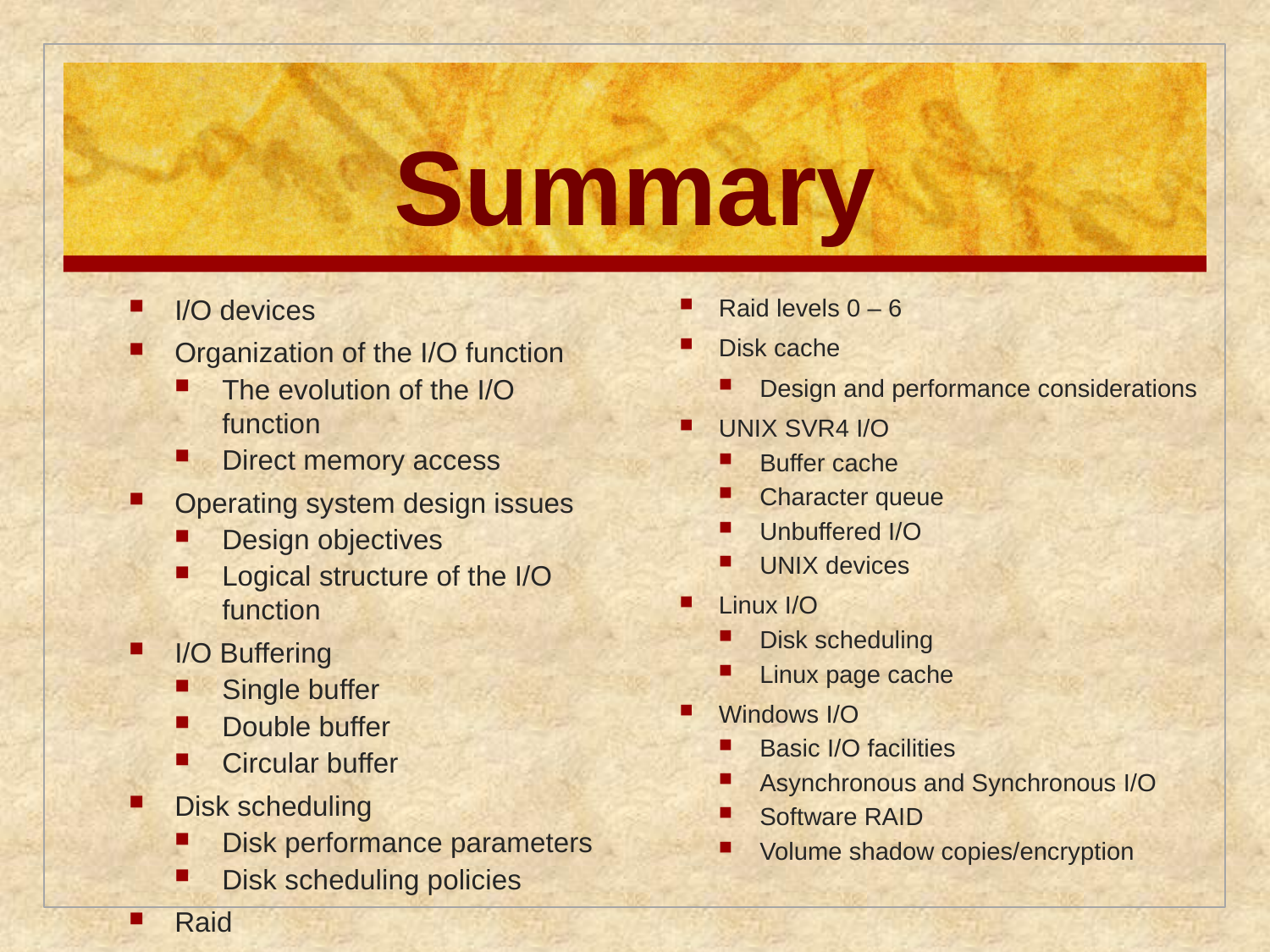

# Summary
I/O devices
Organization of the I/O function
The evolution of the I/O function
Direct memory access
Operating system design issues
Design objectives
Logical structure of the I/O function
I/O Buffering
Single buffer
Double buffer
Circular buffer
Disk scheduling
Disk performance parameters
Disk scheduling policies
Raid

Raid levels 0 – 6
Disk cache
Design and performance considerations
UNIX SVR4 I/O
Buffer cache
Character queue
Unbuffered I/O
UNIX devices
Linux I/O
Disk scheduling
Linux page cache
Windows I/O
Basic I/O facilities
Asynchronous and Synchronous I/O
Software RAID
Volume shadow copies/encryption